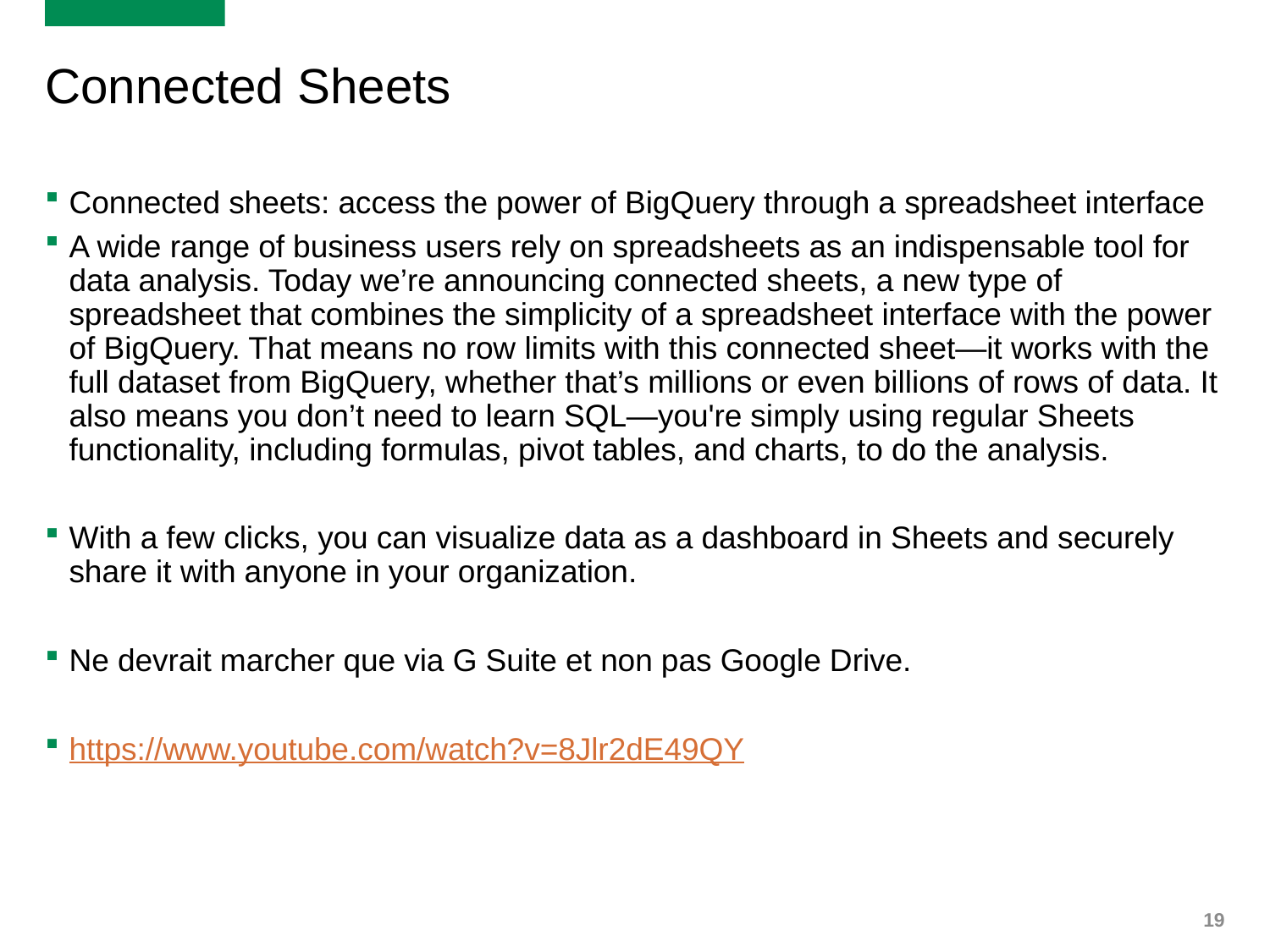

# Connected Sheets
Connected sheets: access the power of BigQuery through a spreadsheet interface
A wide range of business users rely on spreadsheets as an indispensable tool for data analysis. Today we’re announcing connected sheets, a new type of spreadsheet that combines the simplicity of a spreadsheet interface with the power of BigQuery. That means no row limits with this connected sheet—it works with the full dataset from BigQuery, whether that’s millions or even billions of rows of data. It also means you don’t need to learn SQL—you're simply using regular Sheets functionality, including formulas, pivot tables, and charts, to do the analysis.

With a few clicks, you can visualize data as a dashboard in Sheets and securely share it with anyone in your organization.

Ne devrait marcher que via G Suite et non pas Google Drive.

https://www.youtube.com/watch?v=8Jlr2dE49QY

19